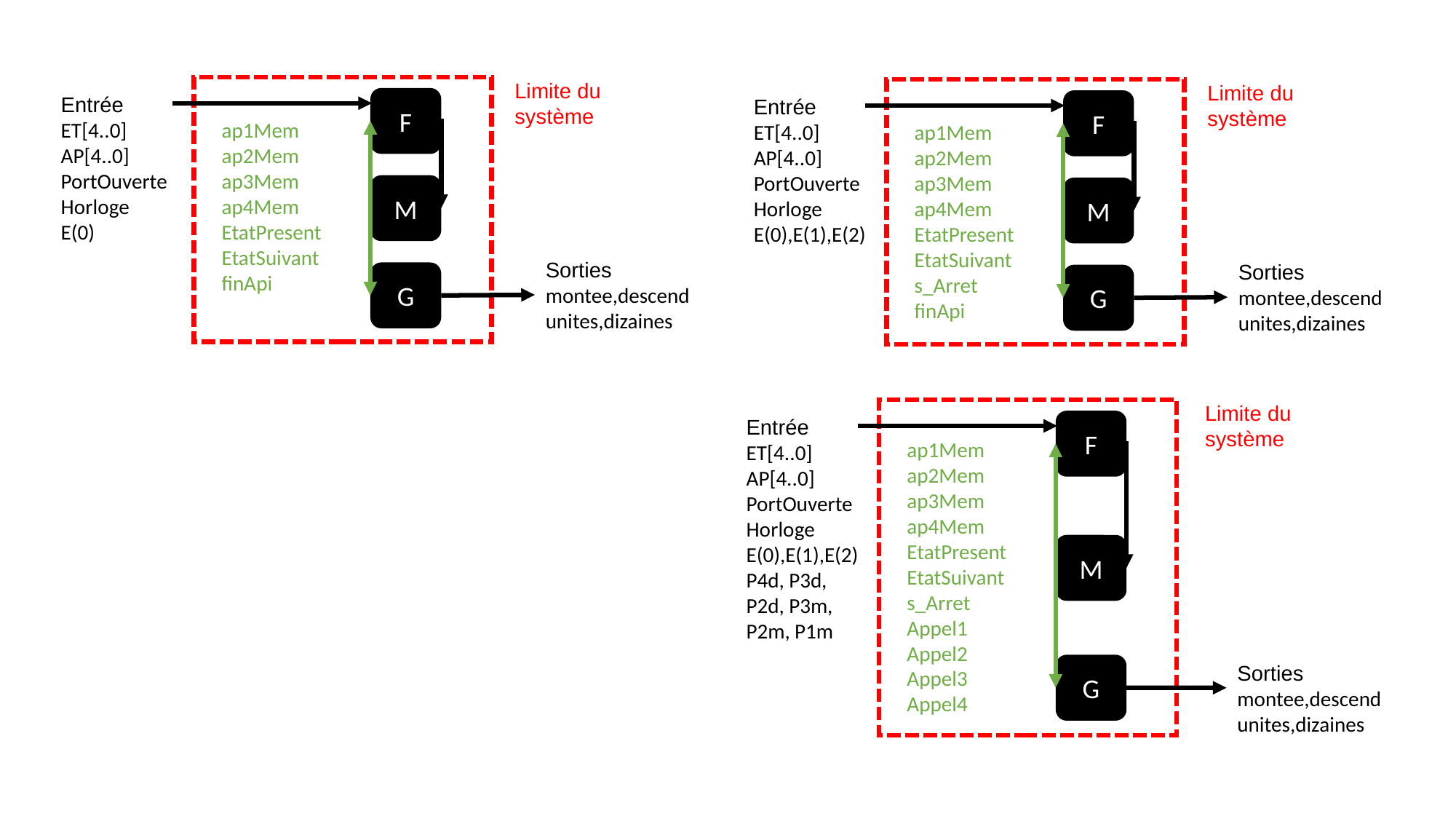

Limite du
système
Limite du
système

Entrée
ET[4..0]
AP[4..0]
PortOuverte
Horloge
E(0)
F
Entrée
ET[4..0]
AP[4..0]
PortOuverte
Horloge
E(0),E(1),E(2)
F
ap1Mem
ap2Mem
ap3Mem
ap4Mem
EtatPresent EtatSuivant
finApi
ap1Mem
ap2Mem
ap3Mem
ap4Mem
EtatPresent EtatSuivant
s_Arret
finApi
M
M
Sorties
montee,descend
unites,dizaines
Sorties
montee,descend
unites,dizaines
G
G
Limite du
système

Entrée
ET[4..0]
AP[4..0]
PortOuverte
Horloge
E(0),E(1),E(2)
P4d, P3d, P2d, P3m, P2m, P1m
F
ap1Mem
ap2Mem
ap3Mem
ap4Mem
EtatPresent EtatSuivant
s_Arret
Appel1
Appel2
Appel3
Appel4
M
G
Sorties
montee,descend
unites,dizaines